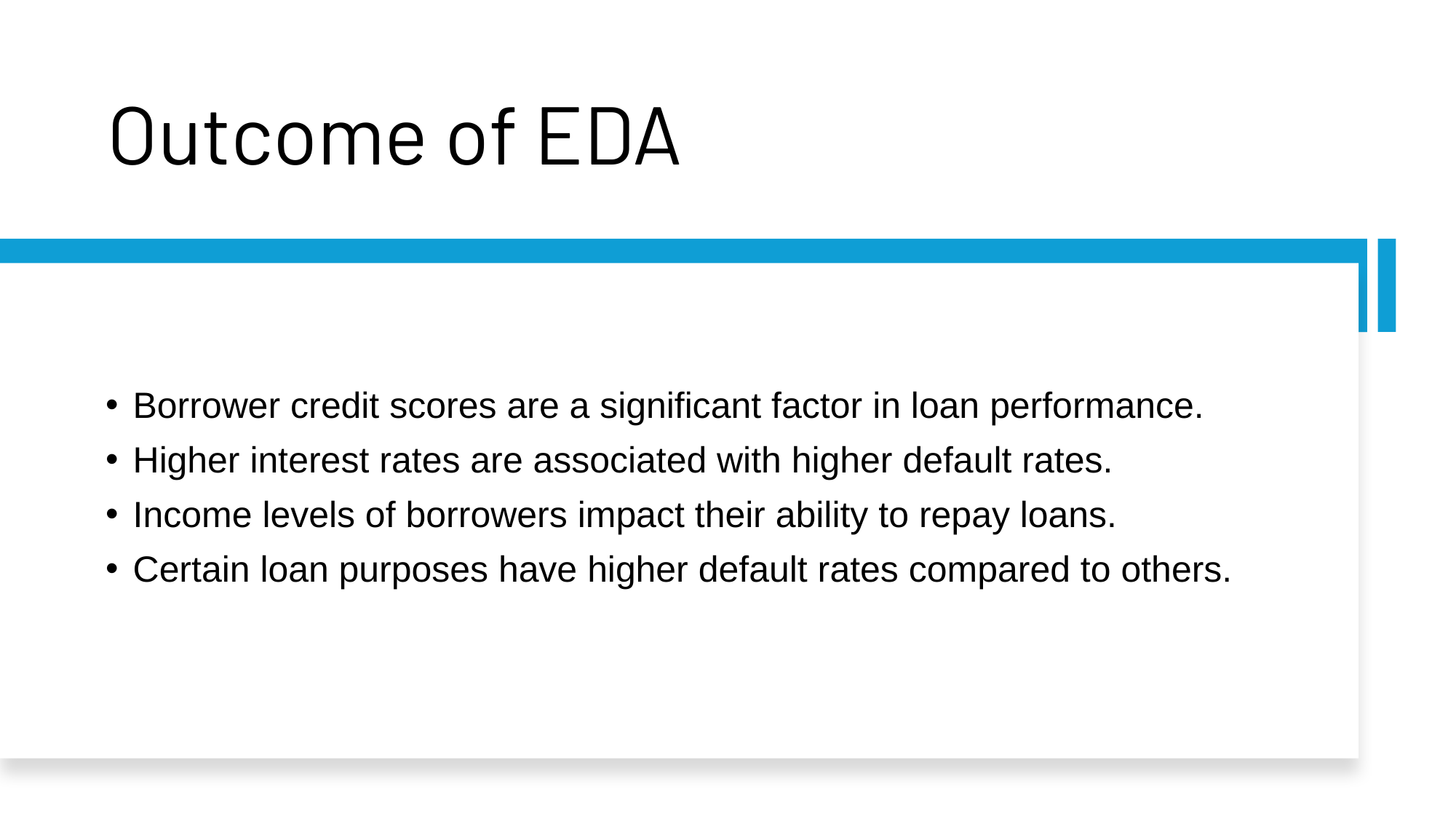

# Outcome of EDA

Borrower credit scores are a significant factor in loan performance.
Higher interest rates are associated with higher default rates.
Income levels of borrowers impact their ability to repay loans.
Certain loan purposes have higher default rates compared to others.